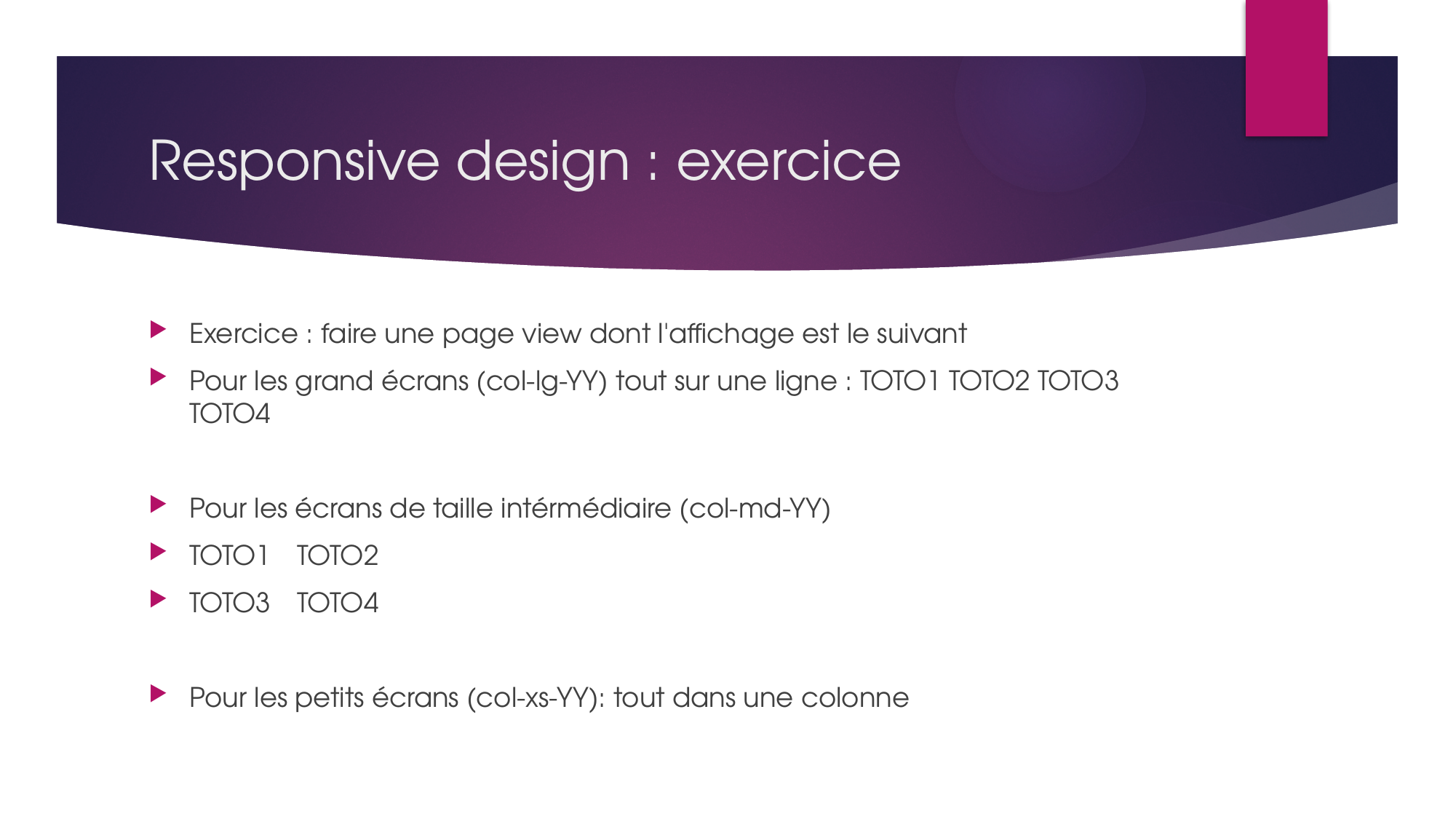

# Responsive design : exercice
Exercice : faire une page view dont l'affichage est le suivant
Pour les grand écrans (col-lg-YY) tout sur une ligne : TOTO1 TOTO2 TOTO3 TOTO4

Pour les écrans de taille intérmédiaire (col-md-YY)
TOTO1 	TOTO2
TOTO3	TOTO4

Pour les petits écrans (col-xs-YY): tout dans une colonne